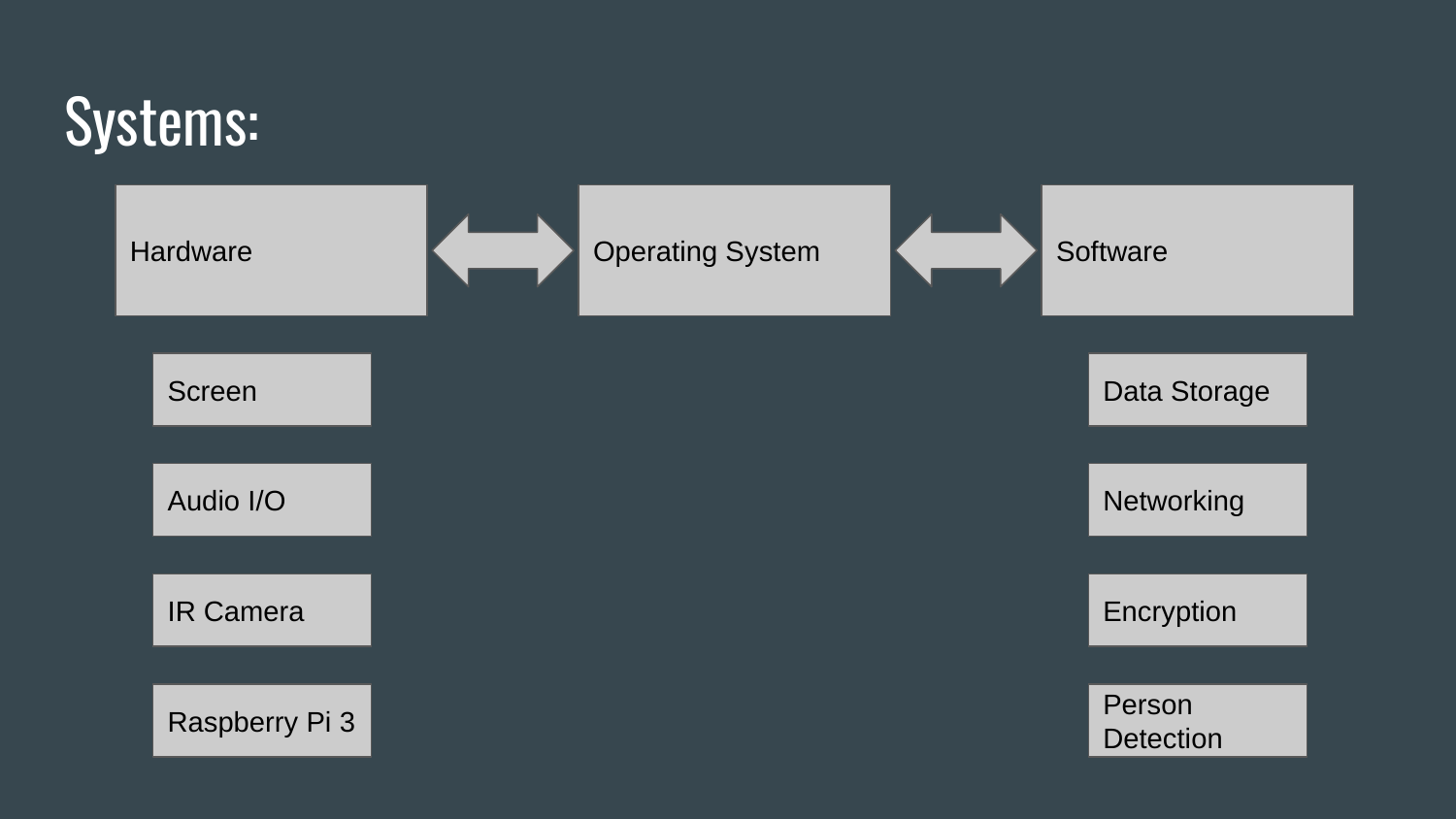

# Systems:
Hardware
Operating System
Software

Screen
Data Storage
Audio I/O
Networking
IR Camera
Encryption
Raspberry Pi 3
Person Detection